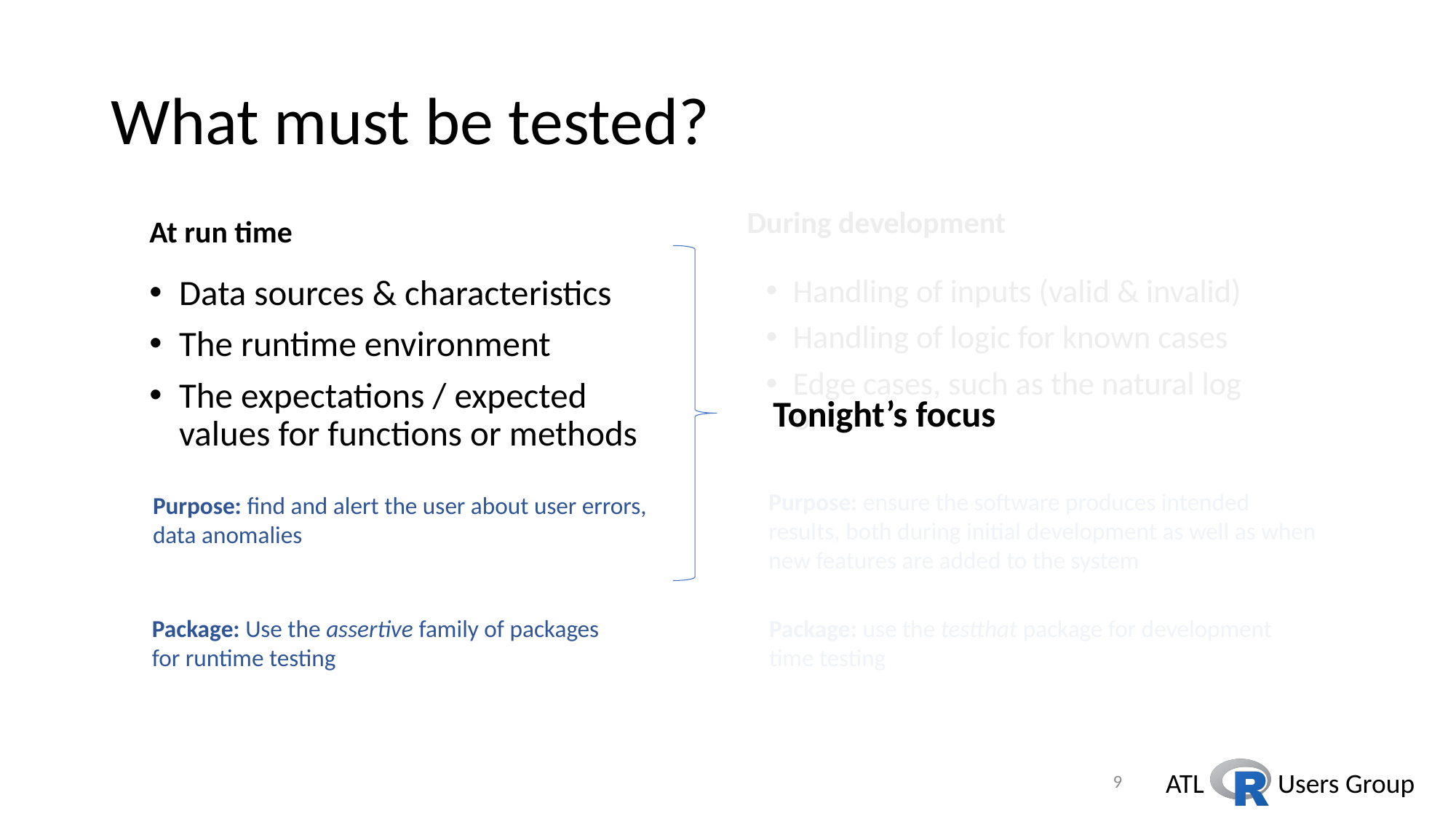

# What must be tested?

At run time
During development

Data sources & characteristics
The runtime environment
The expectations / expected values for functions or methods
Handling of inputs (valid & invalid)
Handling of logic for known cases
Edge cases, such as the natural log of 0
Tonight’s focus
Purpose: ensure the software produces intended
results, both during initial development as well as when
new features are added to the system
Purpose: find and alert the user about user errors,
data anomalies
Package: Use the assertive family of packages
for runtime testing
Package: use the testthat package for development
time testing
9